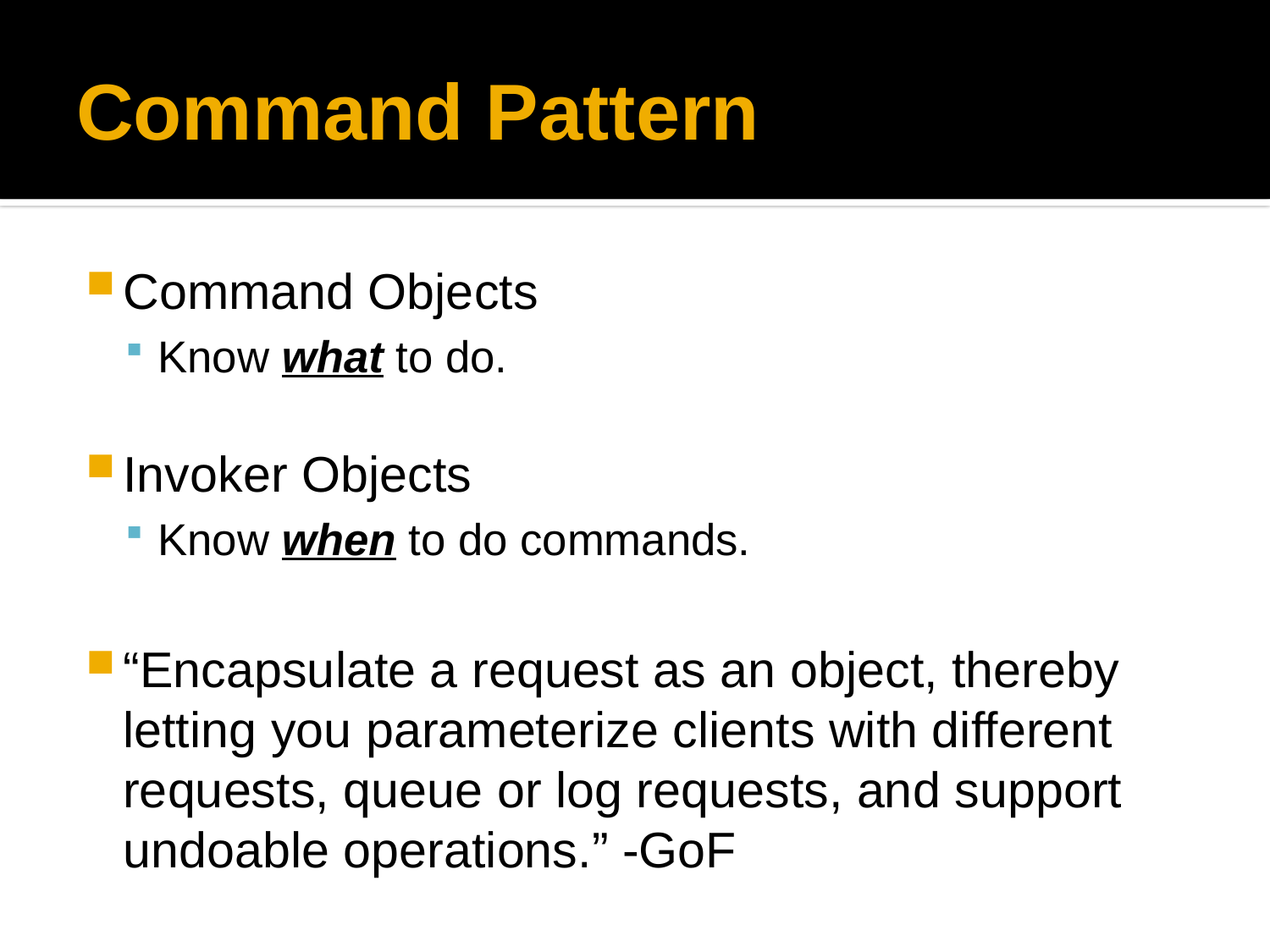

# Command Pattern
Command Objects
Know what to do.

Invoker Objects
Know when to do commands.

“Encapsulate a request as an object, thereby letting you parameterize clients with different requests, queue or log requests, and support undoable operations.” -GoF